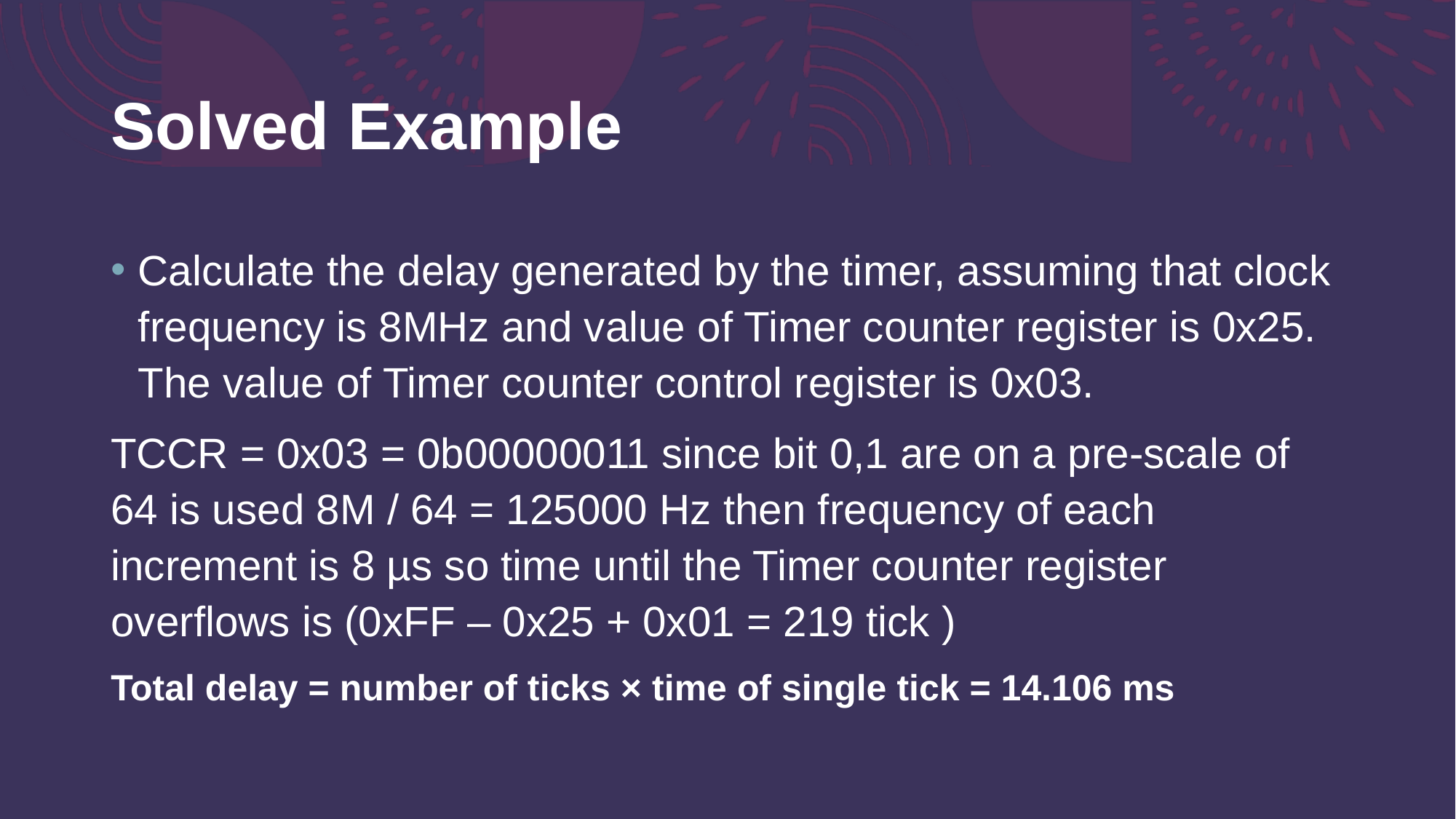

# Solved Example
Calculate the delay generated by the timer, assuming that clock frequency is 8MHz and value of Timer counter register is 0x25. The value of Timer counter control register is 0x03.
TCCR = 0x03 = 0b00000011 since bit 0,1 are on a pre-scale of 64 is used 8M / 64 = 125000 Hz then frequency of each increment is 8 µs so time until the Timer counter register overflows is (0xFF – 0x25 + 0x01 = 219 tick )
Total delay = number of ticks × time of single tick = 14.106 ms